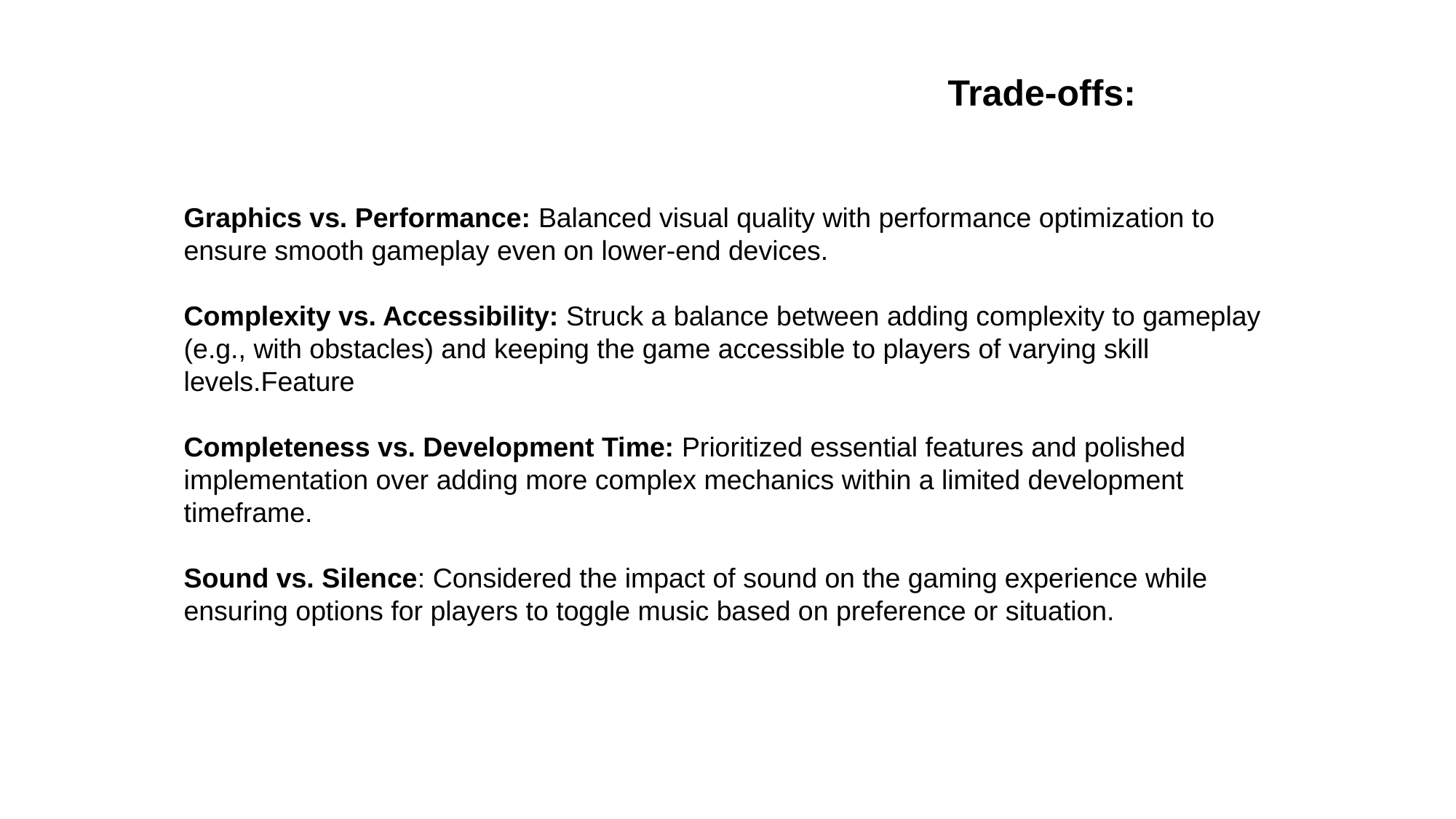

Trade-offs:

Graphics vs. Performance: Balanced visual quality with performance optimization to ensure smooth gameplay even on lower-end devices.

Complexity vs. Accessibility: Struck a balance between adding complexity to gameplay (e.g., with obstacles) and keeping the game accessible to players of varying skill levels.Feature

Completeness vs. Development Time: Prioritized essential features and polished implementation over adding more complex mechanics within a limited development timeframe.

Sound vs. Silence: Considered the impact of sound on the gaming experience while ensuring options for players to toggle music based on preference or situation.